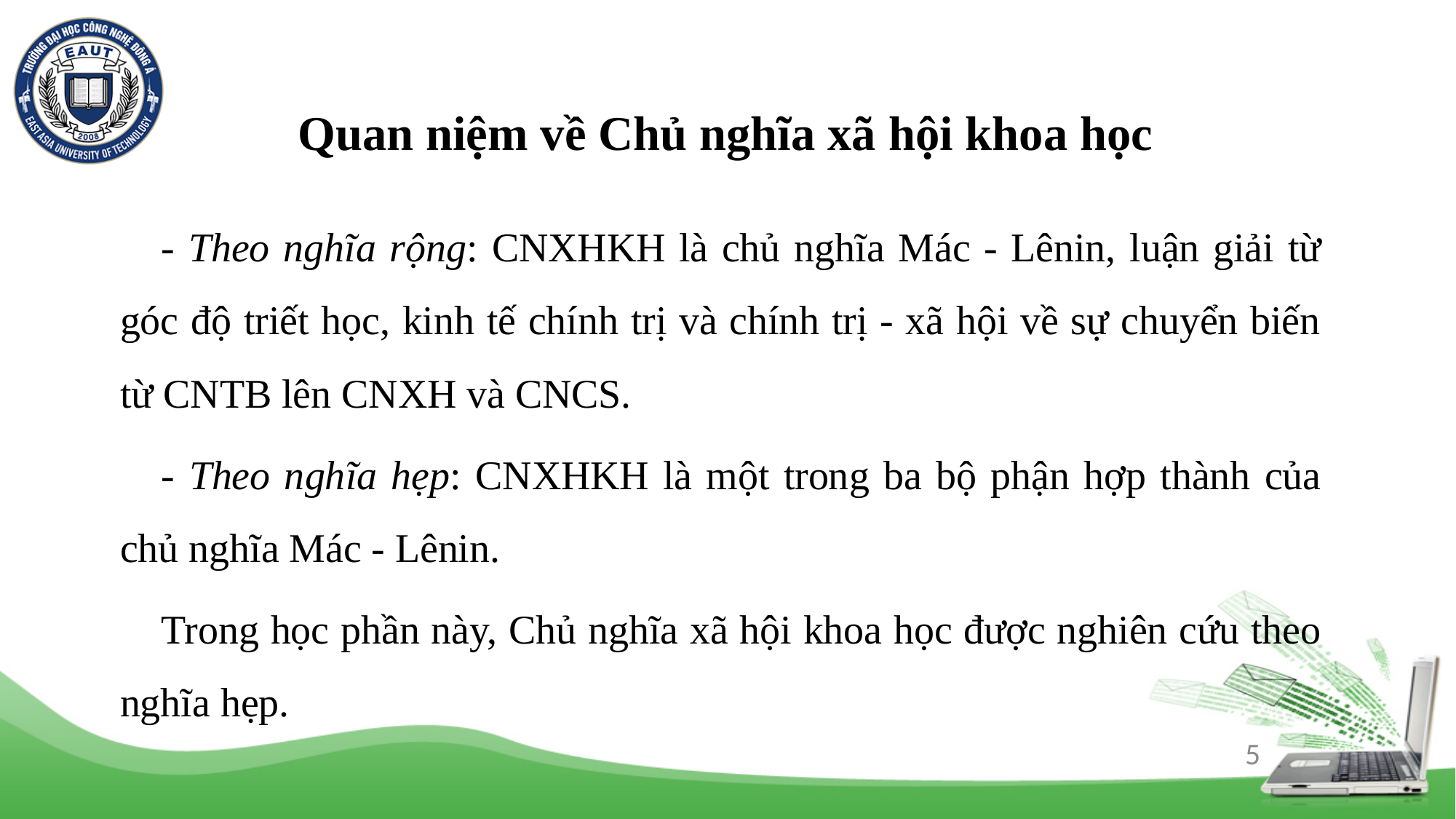

# Quan niệm về Chủ nghĩa xã hội khoa học
- Theo nghĩa rộng: CNXHKH là chủ nghĩa Mác - Lênin, luận giải từ góc độ triết học, kinh tế chính trị và chính trị - xã hội về sự chuyển biến từ CNTB lên CNXH và CNCS.
- Theo nghĩa hẹp: CNXHKH là một trong ba bộ phận hợp thành của chủ nghĩa Mác - Lênin.
Trong học phần này, Chủ nghĩa xã hội khoa học được nghiên cứu theo nghĩa hẹp.

5